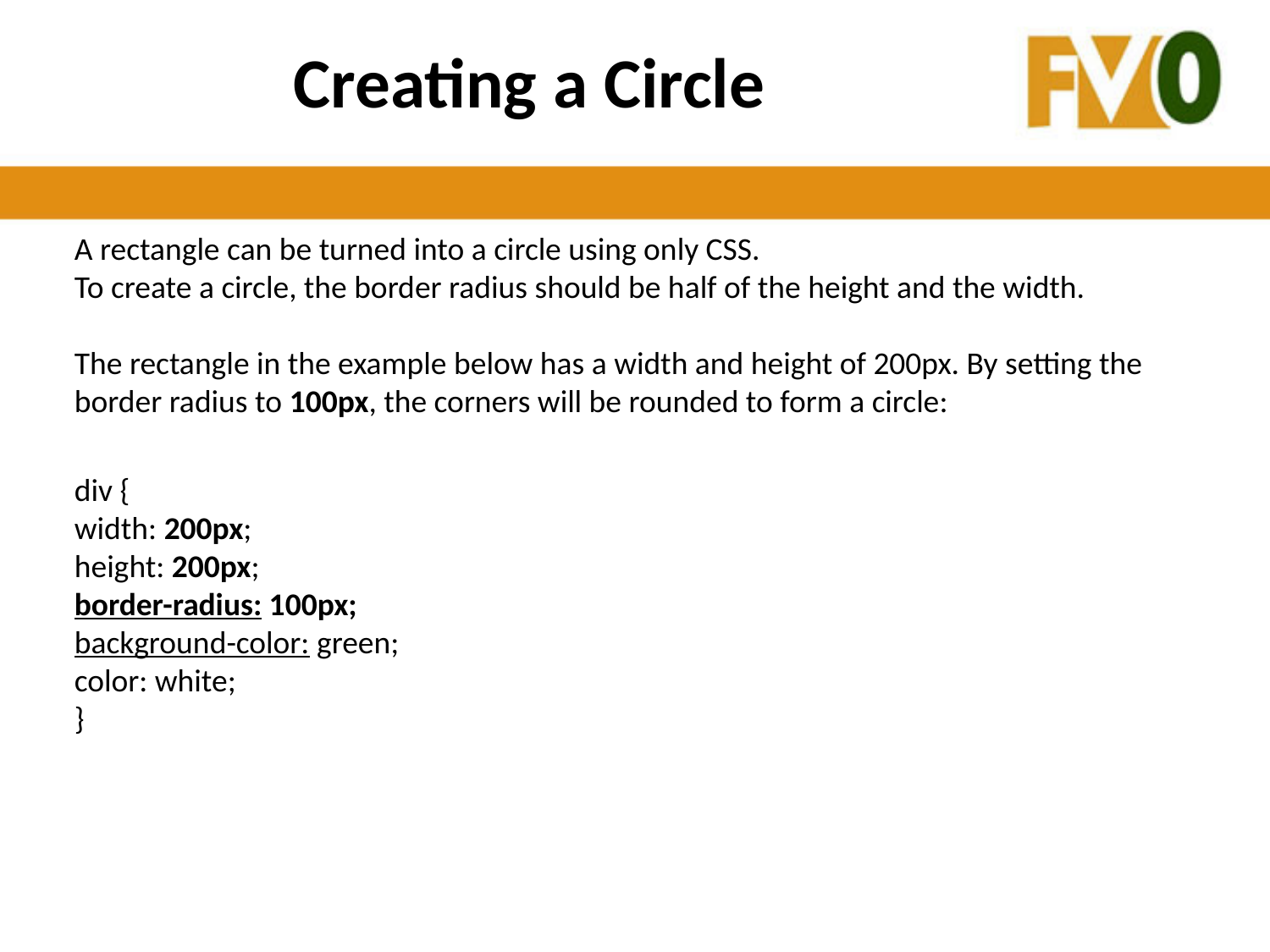

# Creating a Circle
A rectangle can be turned into a circle using only CSS. 
To create a circle, the border radius should be half of the height and the width. 
The rectangle in the example below has a width and height of 200px. By setting the border radius to 100px, the corners will be rounded to form a circle:

div {
width: 200px;
height: 200px;
border-radius: 100px;
background-color: green;
color: white;
}